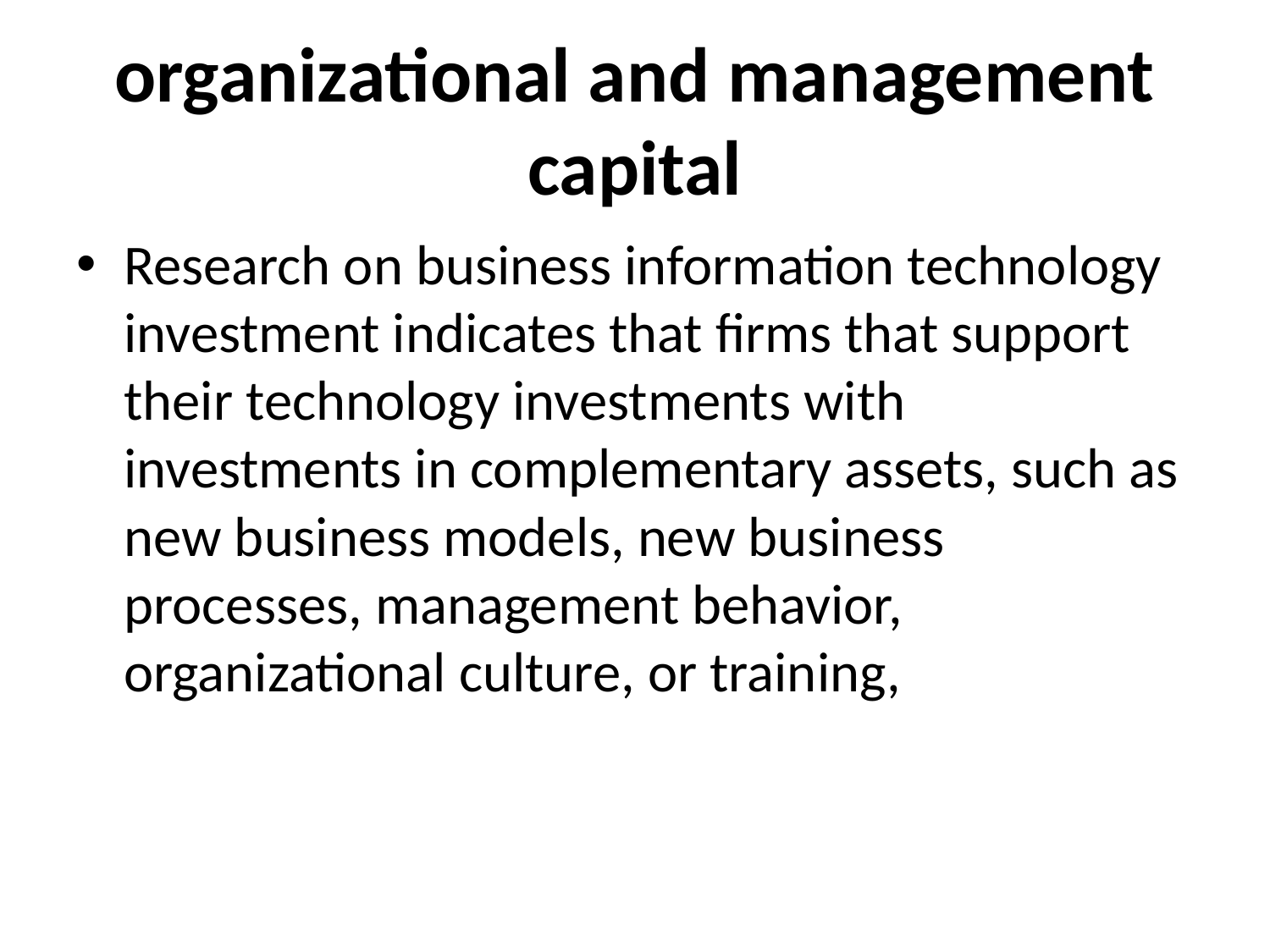

# organizational and management capital
Research on business information technology investment indicates that firms that support their technology investments with investments in complementary assets, such as new business models, new business processes, management behavior, organizational culture, or training,